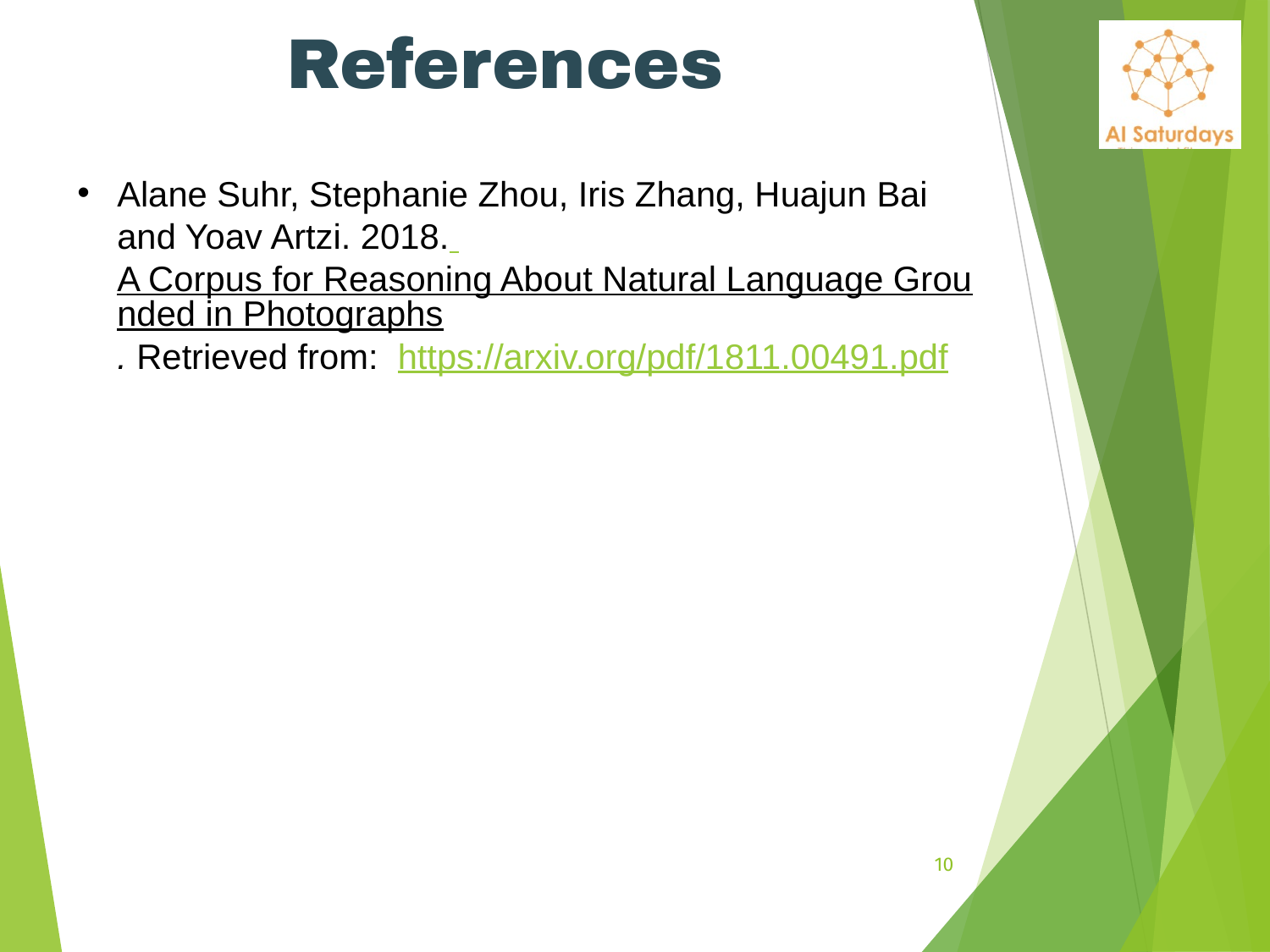

References
Alane Suhr, Stephanie Zhou, Iris Zhang, Huajun Bai and Yoav Artzi. 2018. A Corpus for Reasoning About Natural Language Grounded in Photographs. Retrieved from:  https://arxiv.org/pdf/1811.00491.pdf
10